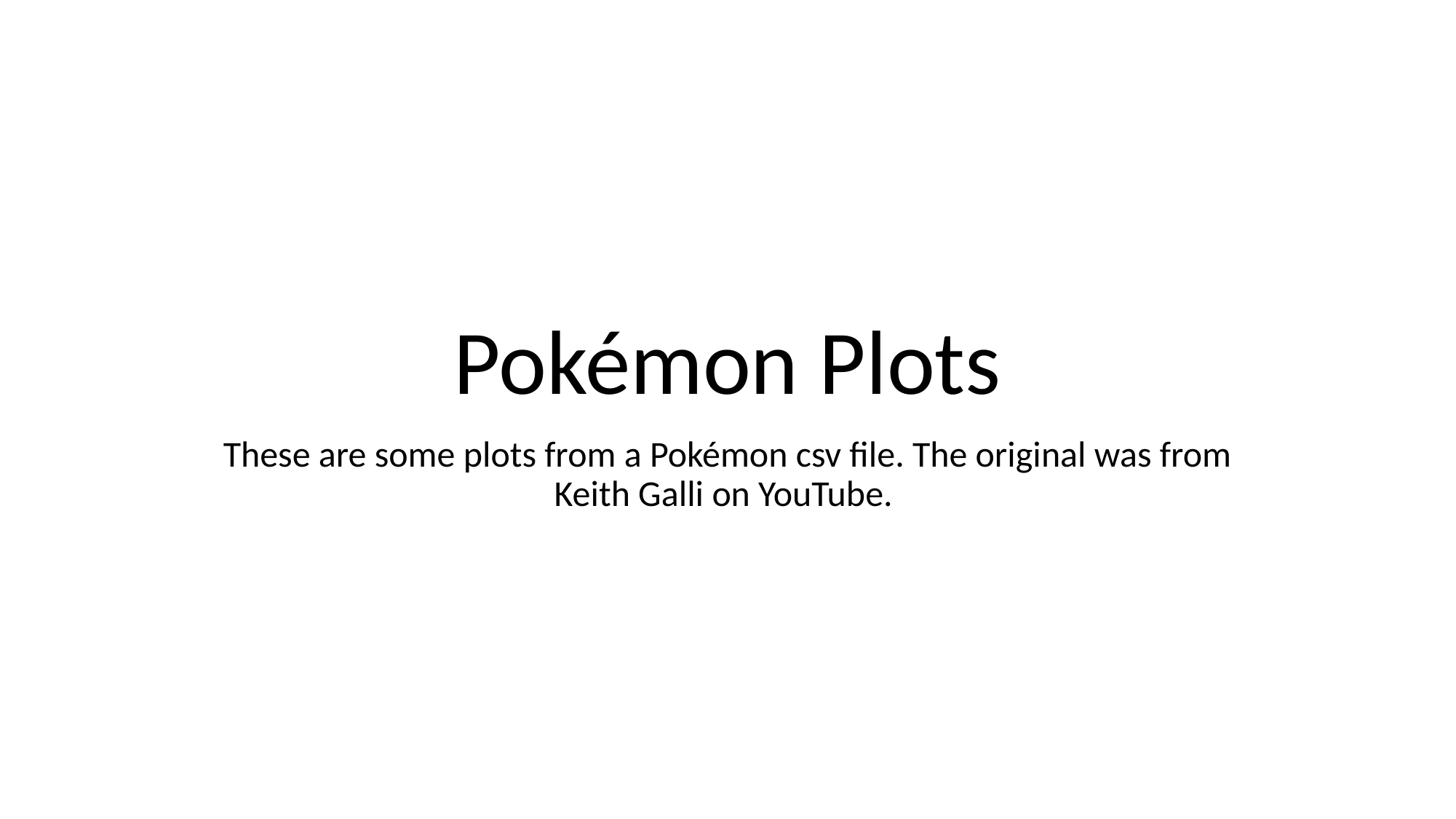

# Pokémon Plots
These are some plots from a Pokémon csv file. The original was from Keith Galli on YouTube.